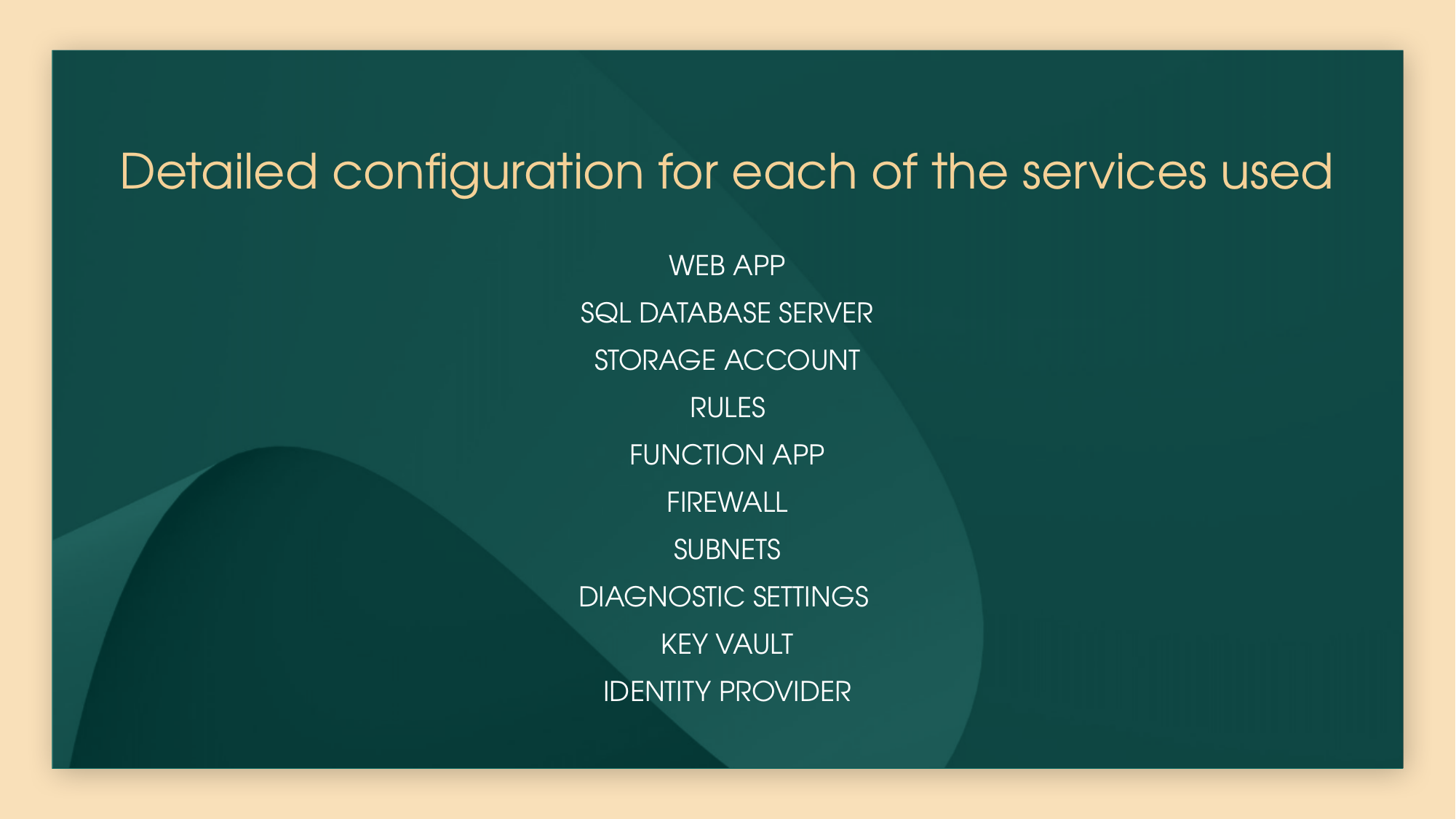

Detailed configuration for each of the services used
WEB APP
SQL DATABASE SERVER
STORAGE ACCOUNT
RULES
FUNCTION APP
FIREWALL
SUBNETS
DIAGNOSTIC SETTINGS
KEY VAULT
IDENTITY PROVIDER